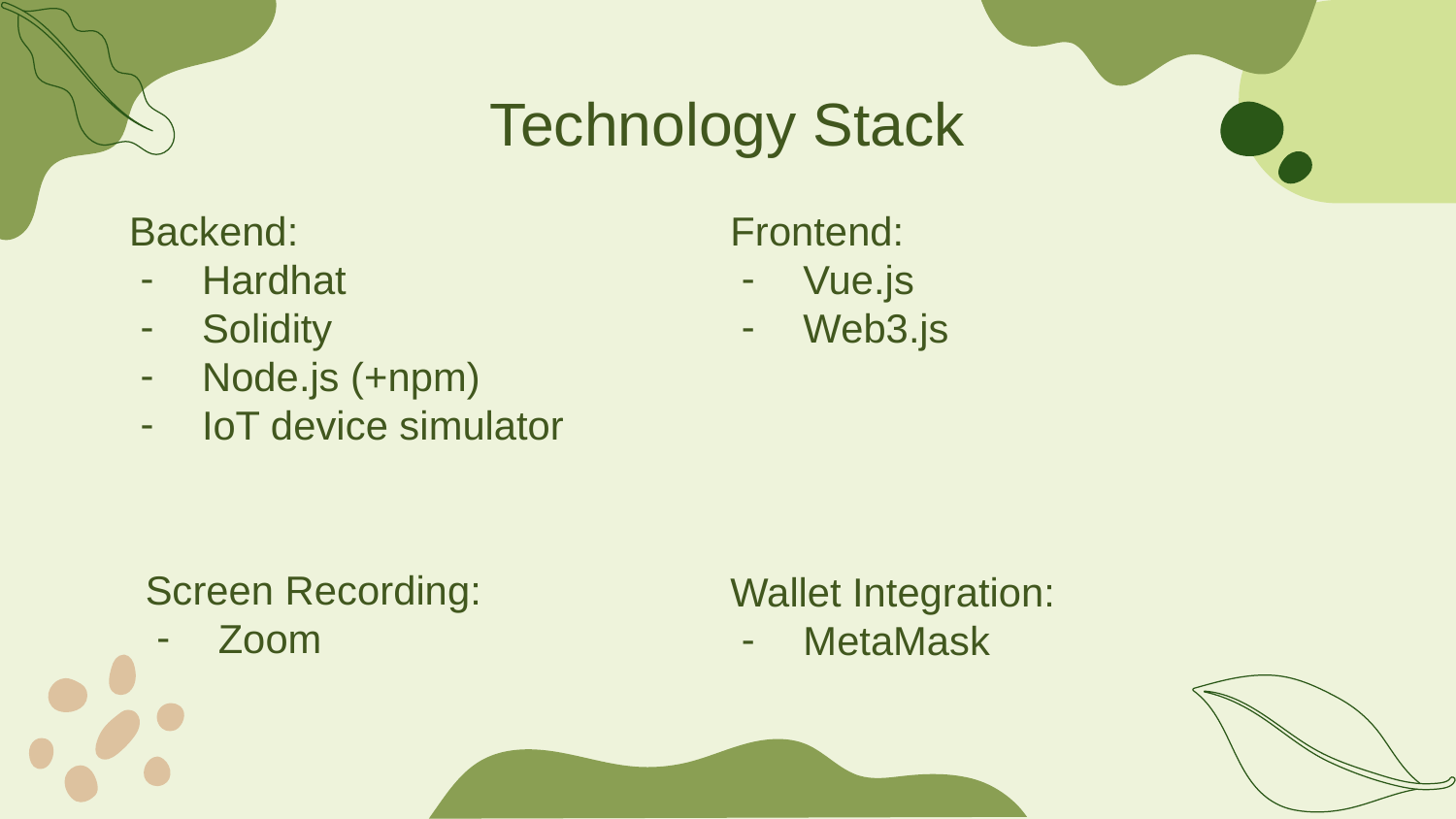

Technology Stack

Backend:
Hardhat
Solidity
Node.js (+npm)
IoT device simulator
Frontend:
Vue.js
Web3.js
# Screen Recording:
Zoom
Wallet Integration:
MetaMask